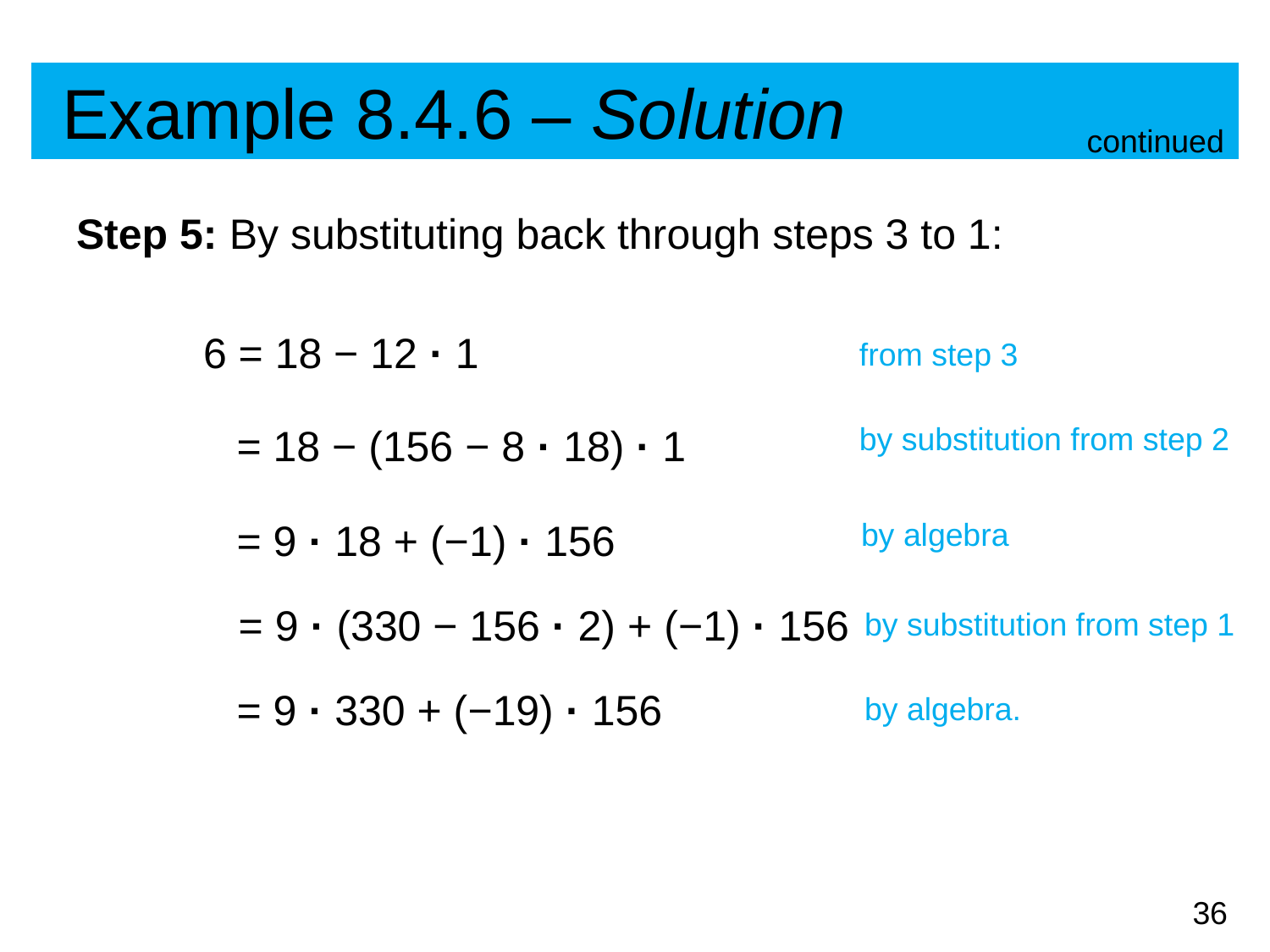

# Example 8.4.6 – Solution
continued
Step 5: By substituting back through steps 3 to 1:

	6 = 18 − 12 · 1
from step 3
= 18 − (156 − 8 · 18) · 1
by substitution from step 2
= 9 · 18 + (−1) · 156
by algebra
= 9 · (330 − 156 · 2) + (−1) · 156
by substitution from step 1
= 9 · 330 + (−19) · 156
by algebra.